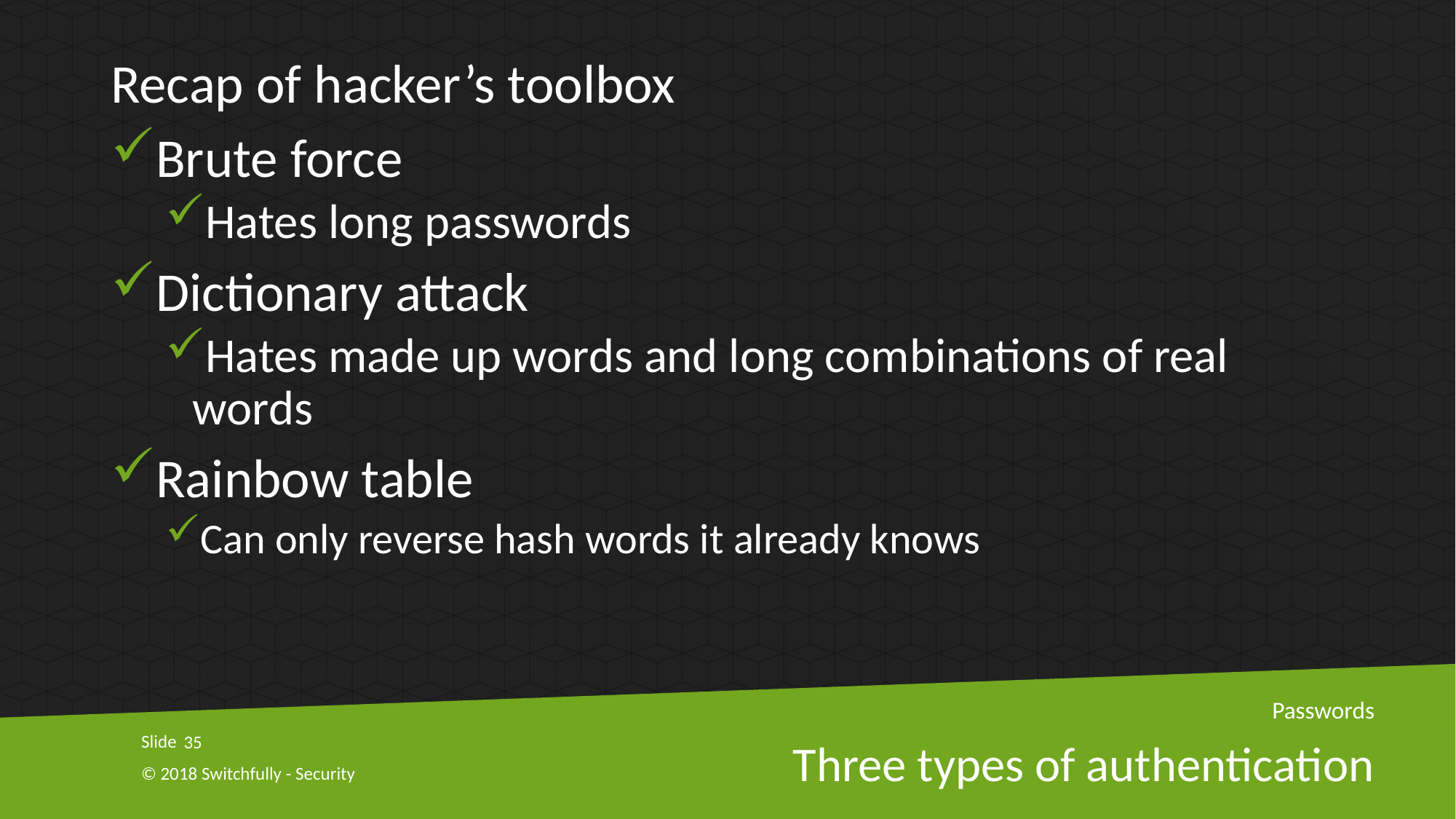

Recap of hacker’s toolbox
Brute force
Hates long passwords
Dictionary attack
Hates made up words and long combinations of real words
Rainbow table
Can only reverse hash words it already knows
Passwords
35
# Three types of authentication
© 2018 Switchfully - Security